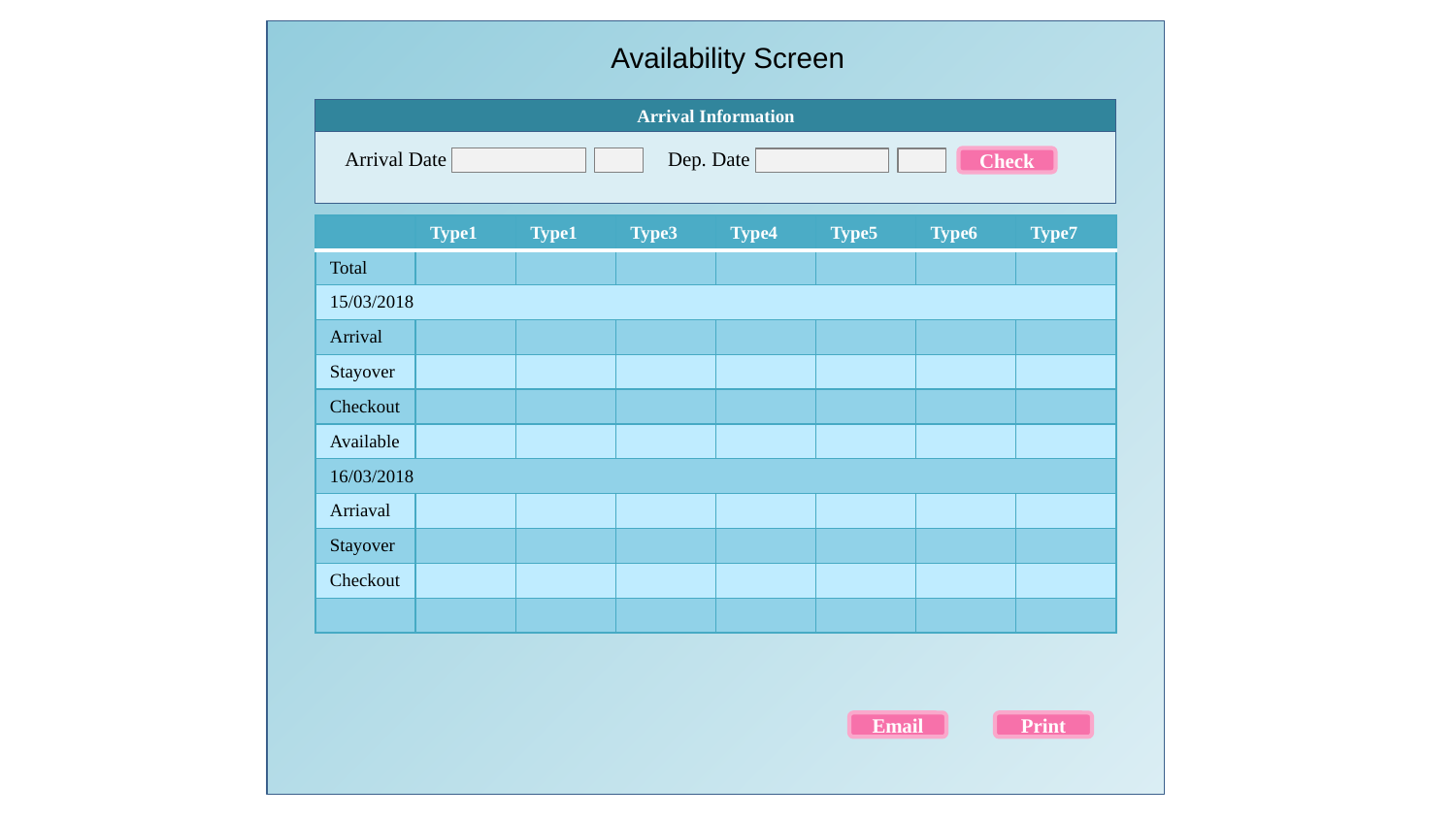

# Availability Screen

Arrival Information
Arrival Date
Dep. Date

Check

|  | Type1 | Type1 | Type3 | Type4 | Type5 | Type6 | Type7 |
| --- | --- | --- | --- | --- | --- | --- | --- |
| Total |  |  |  |  |  |  |  |
| 15/03/2018 |  |  |  |  |  |  |  |
| Arrival |  |  |  |  |  |  |  |
| Stayover |  |  |  |  |  |  |  |
| Checkout |  |  |  |  |  |  |  |
| Available |  |  |  |  |  |  |  |
| 16/03/2018 |  |  |  |  |  |  |  |
| Arriaval |  |  |  |  |  |  |  |
| Stayover |  |  |  |  |  |  |  |
| Checkout |  |  |  |  |  |  |  |
|  |  |  |  |  |  |  |  |
Email
Print